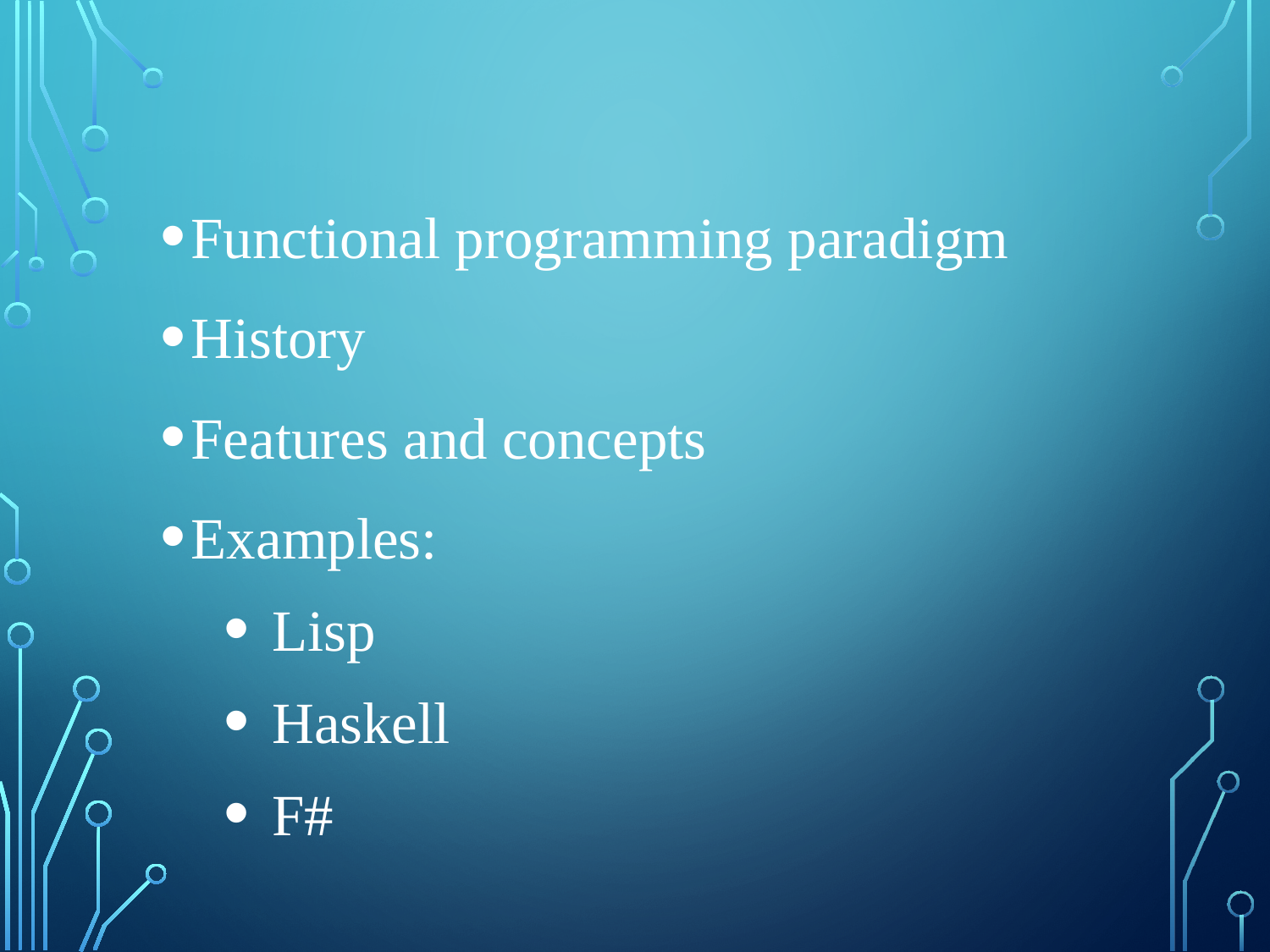

Functional programming paradigm
History
Features and concepts
Examples:
Lisp
Haskell
F#